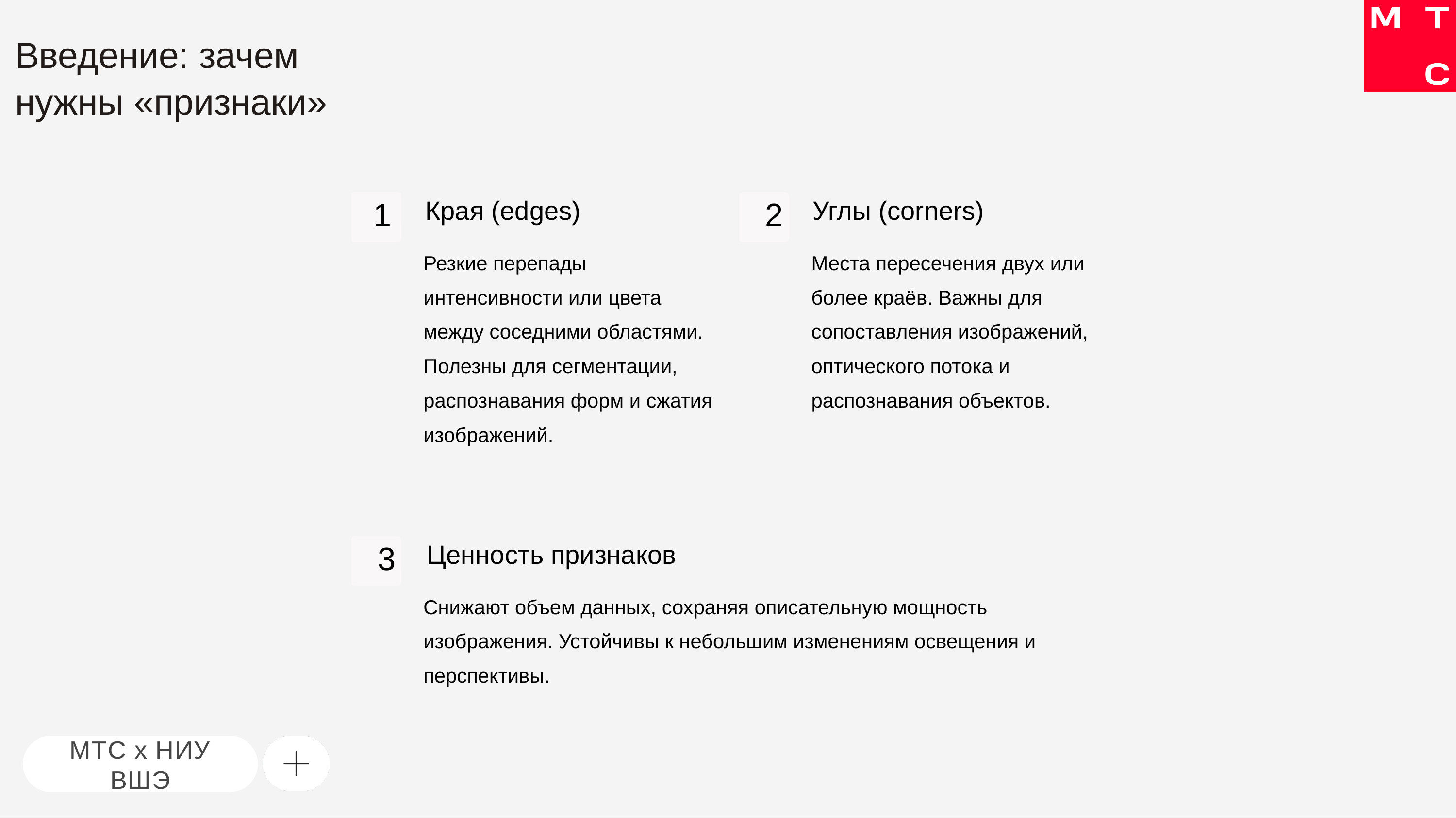

# Введение: зачем
нужны «признаки»

Края (edges)

Углы (corners)
1
2
Резкие перепады интенсивности или цвета между соседними областями. Полезны для сегментации, распознавания форм и сжатия изображений.
Места пересечения двух или более краёв. Важны для сопоставления изображений, оптического потока и распознавания объектов.

Ценность признаков
3
Снижают объем данных, сохраняя описательную мощность изображения. Устойчивы к небольшим изменениям освещения и перспективы.